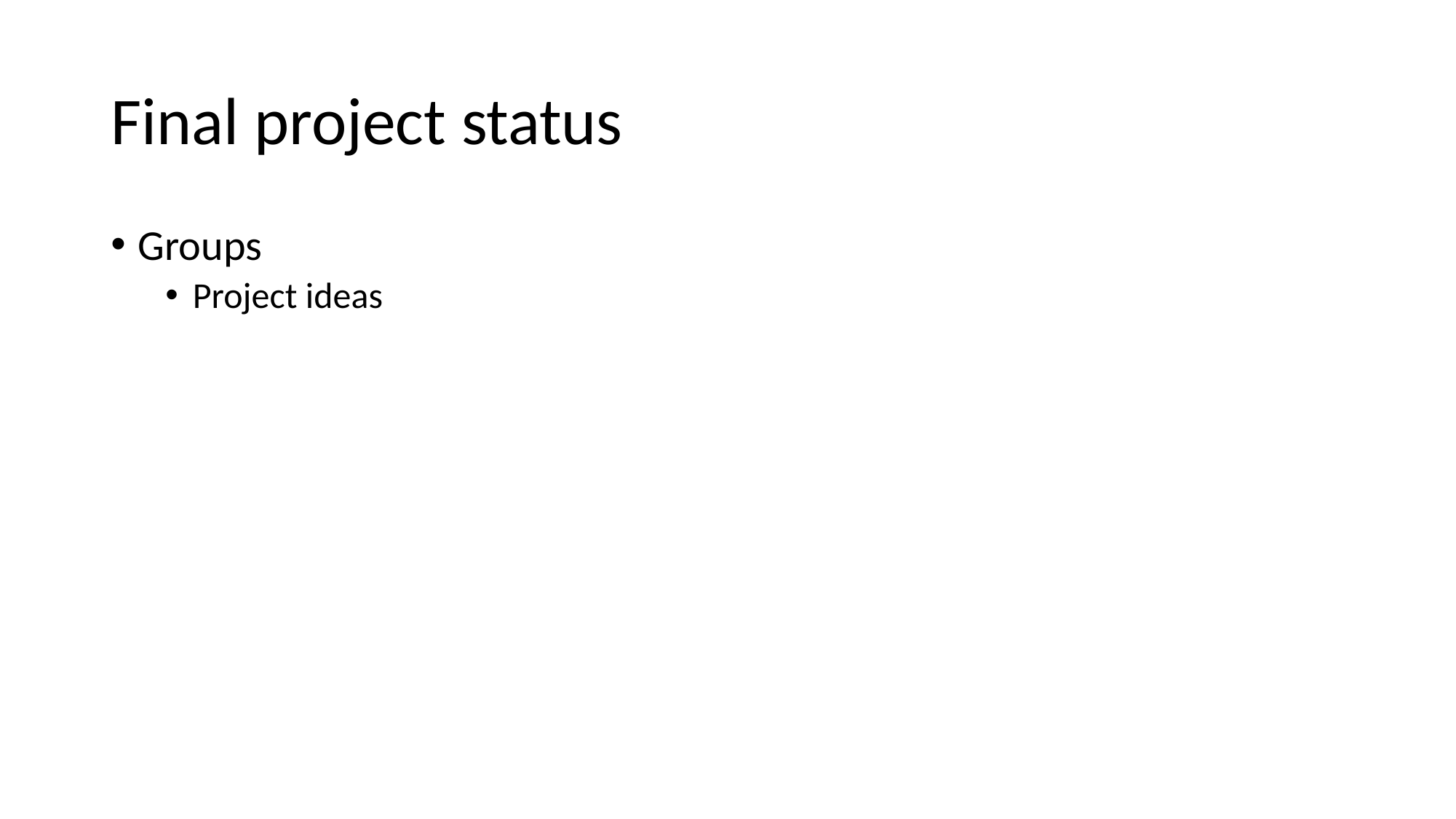

# Final project status
Groups
Project ideas